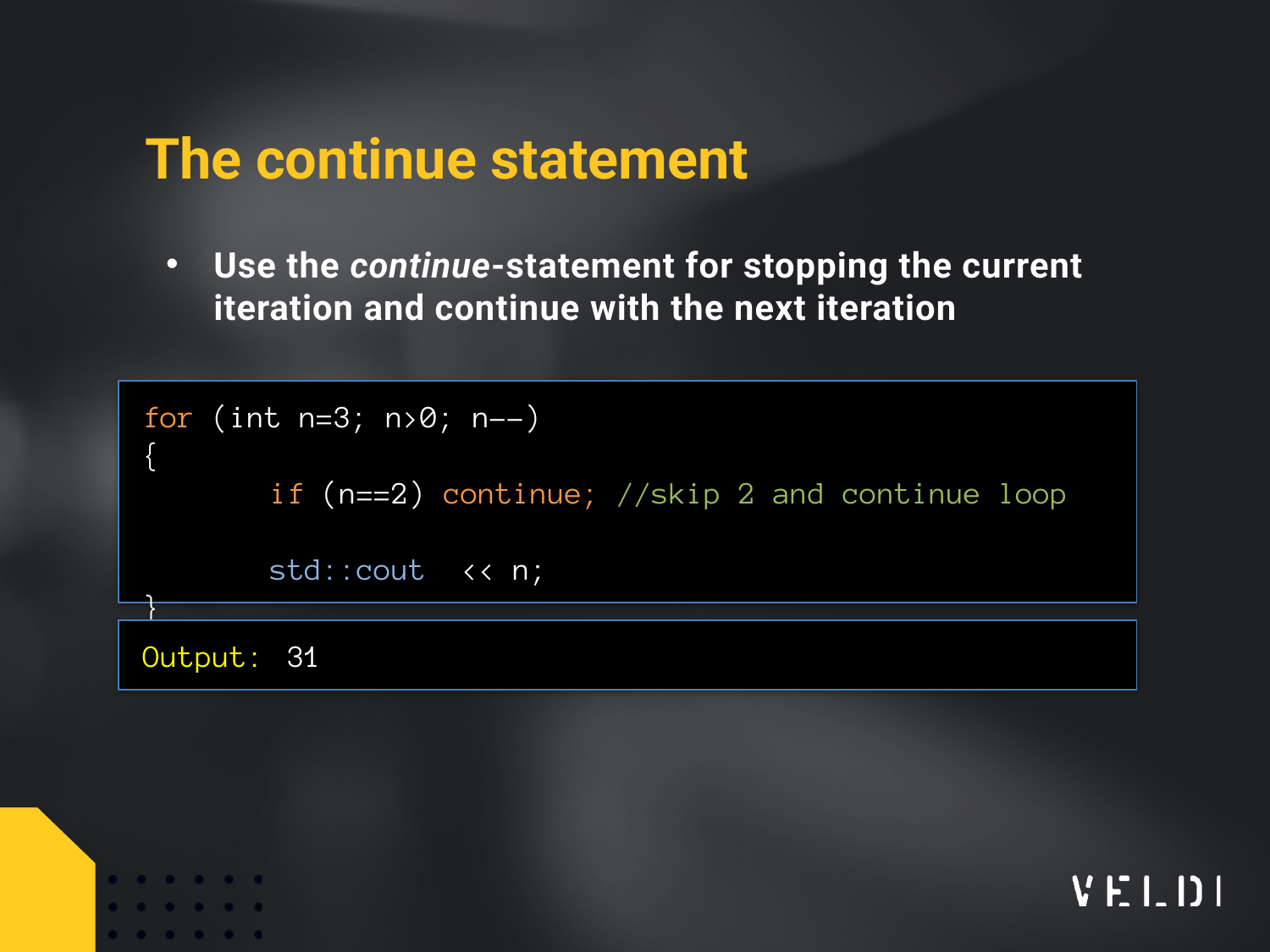

The continue statement

Use the continue-statement for stopping the current iteration and continue with the next iteration
for (int n=3; n>0; n--)
{
	if (n==2) continue; //skip 2 and continue loop
	std::cout  << n;
}
Output:	 31